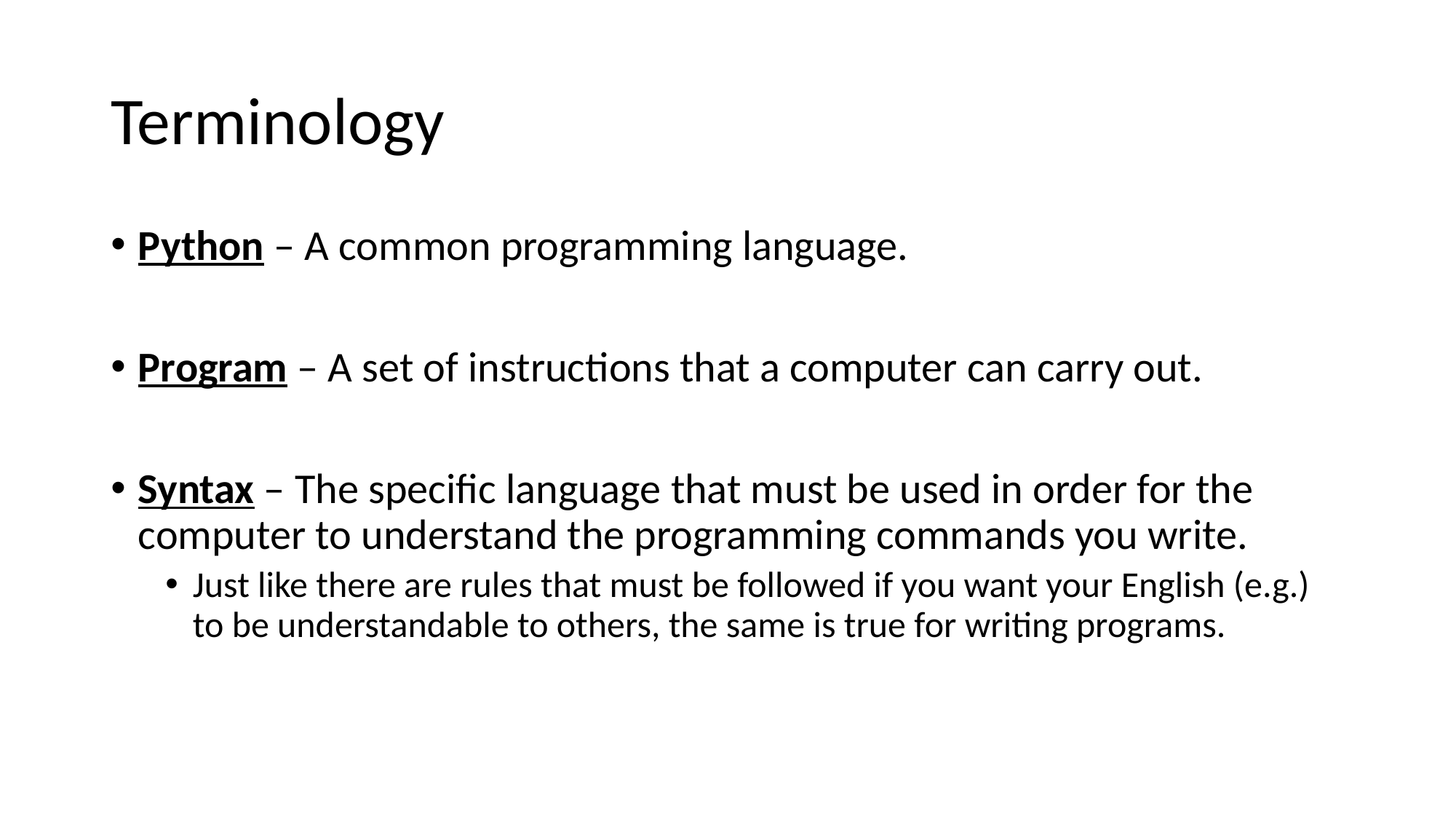

# Terminology
Python – A common programming language.

Program – A set of instructions that a computer can carry out.

Syntax – The specific language that must be used in order for the computer to understand the programming commands you write.
Just like there are rules that must be followed if you want your English (e.g.) to be understandable to others, the same is true for writing programs.